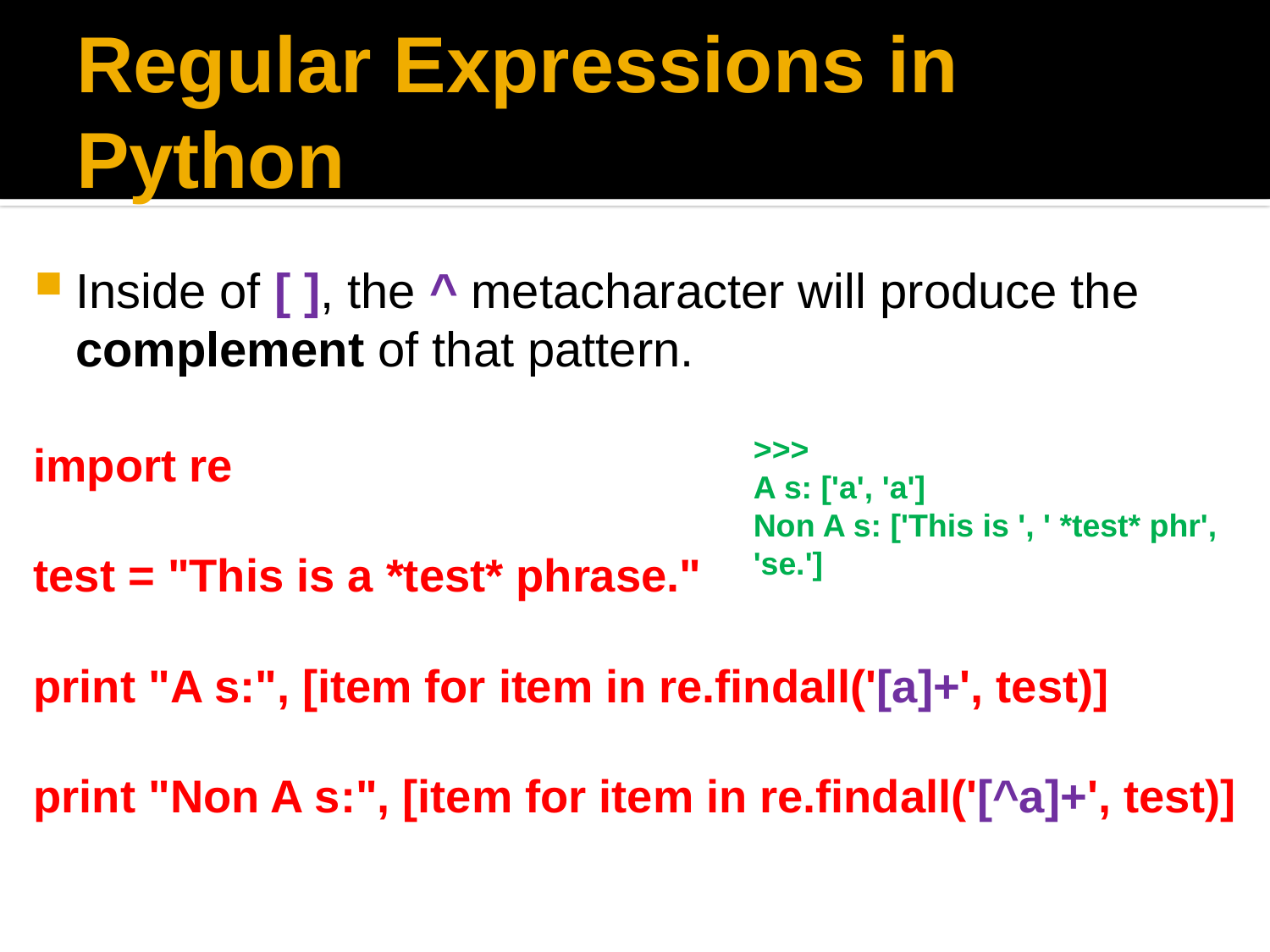

# Regular Expressions in Python
Inside of [ ], the ^ metacharacter will produce the complement of that pattern.

import re

test = "This is a *test* phrase."

print "A s:", [item for item in re.findall('[a]+', test)]

print "Non A s:", [item for item in re.findall('[^a]+', test)]
>>>
A s: ['a', 'a']
Non A s: ['This is ', ' *test* phr', 'se.']